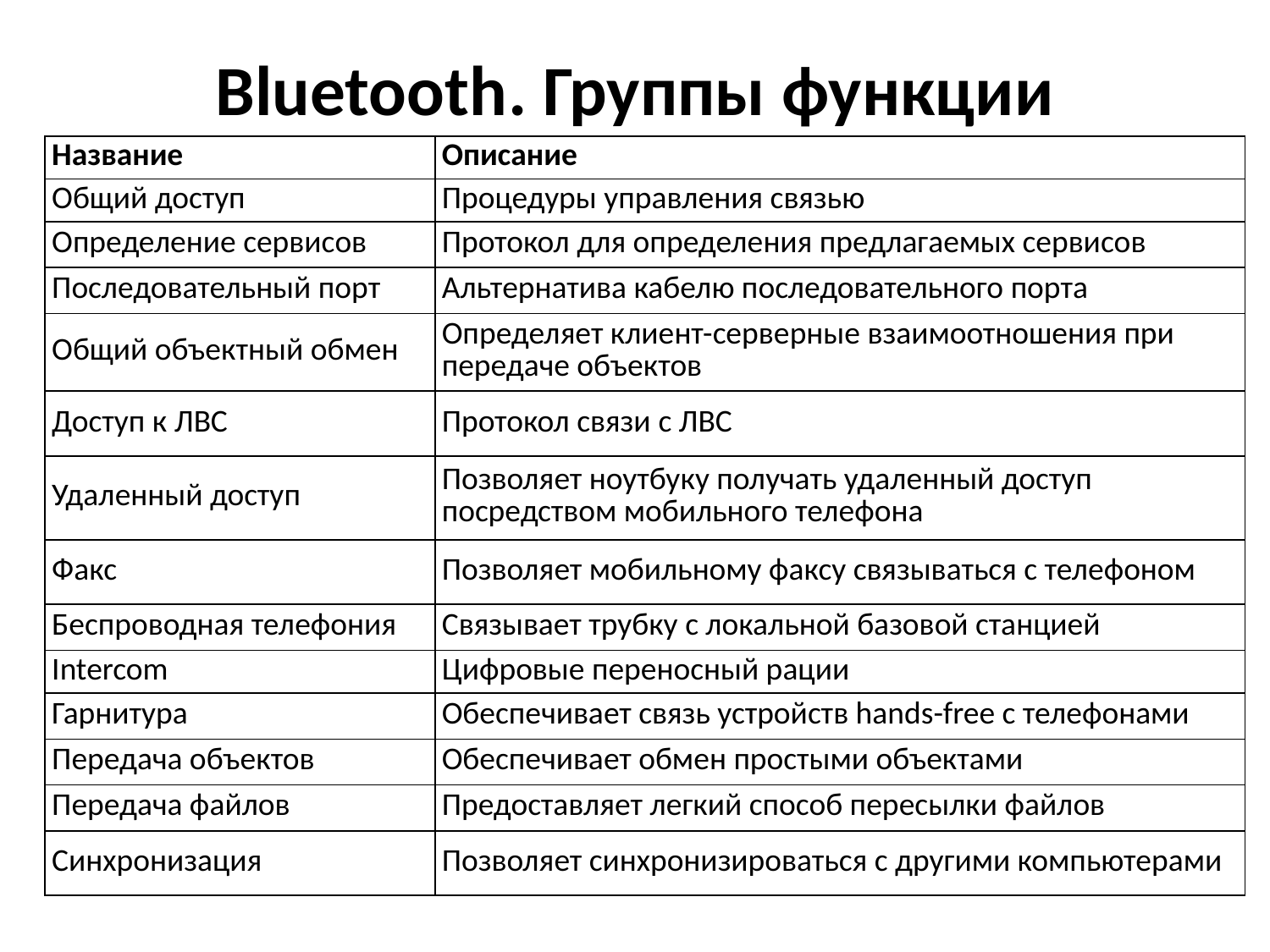

# Bluetooth. Группы функции
| Название | Описание |
| --- | --- |
| Общий доступ | Процедуры управления связью |
| Определение сервисов | Протокол для определения предлагаемых сервисов |
| Последовательный порт | Альтернатива кабелю последовательного порта |
| Общий объектный обмен | Определяет клиент-серверные взаимоотношения при передаче объектов |
| Доступ к ЛВС | Протокол связи c ЛВС |
| Удаленный доступ | Позволяет ноутбуку получать удаленный доступ посредством мобильного телефона |
| Факс | Позволяет мобильному факсу связываться с телефоном |
| Беспроводная телефония | Связывает трубку с локальной базовой станцией |
| Intercom | Цифровые переносный рации |
| Гарнитура | Обеспечивает связь устройств hands-free с телефонами |
| Передача объектов | Обеспечивает обмен простыми объектами |
| Передача файлов | Предоставляет легкий способ пересылки файлов |
| Синхронизация | Позволяет синхронизироваться с другими компьютерами |